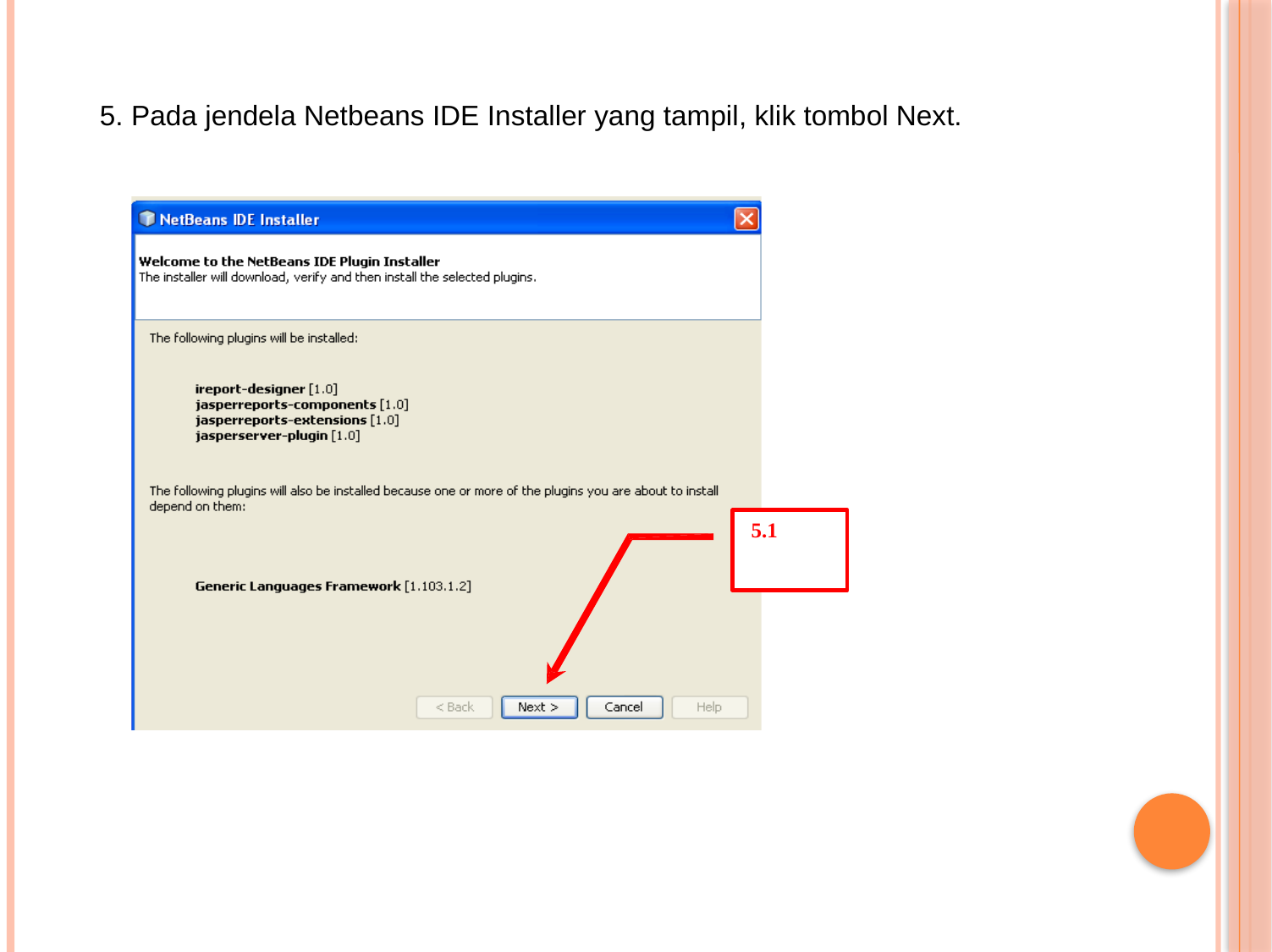

5. Pada jendela Netbeans IDE Installer yang tampil, klik tombol Next.

5.1